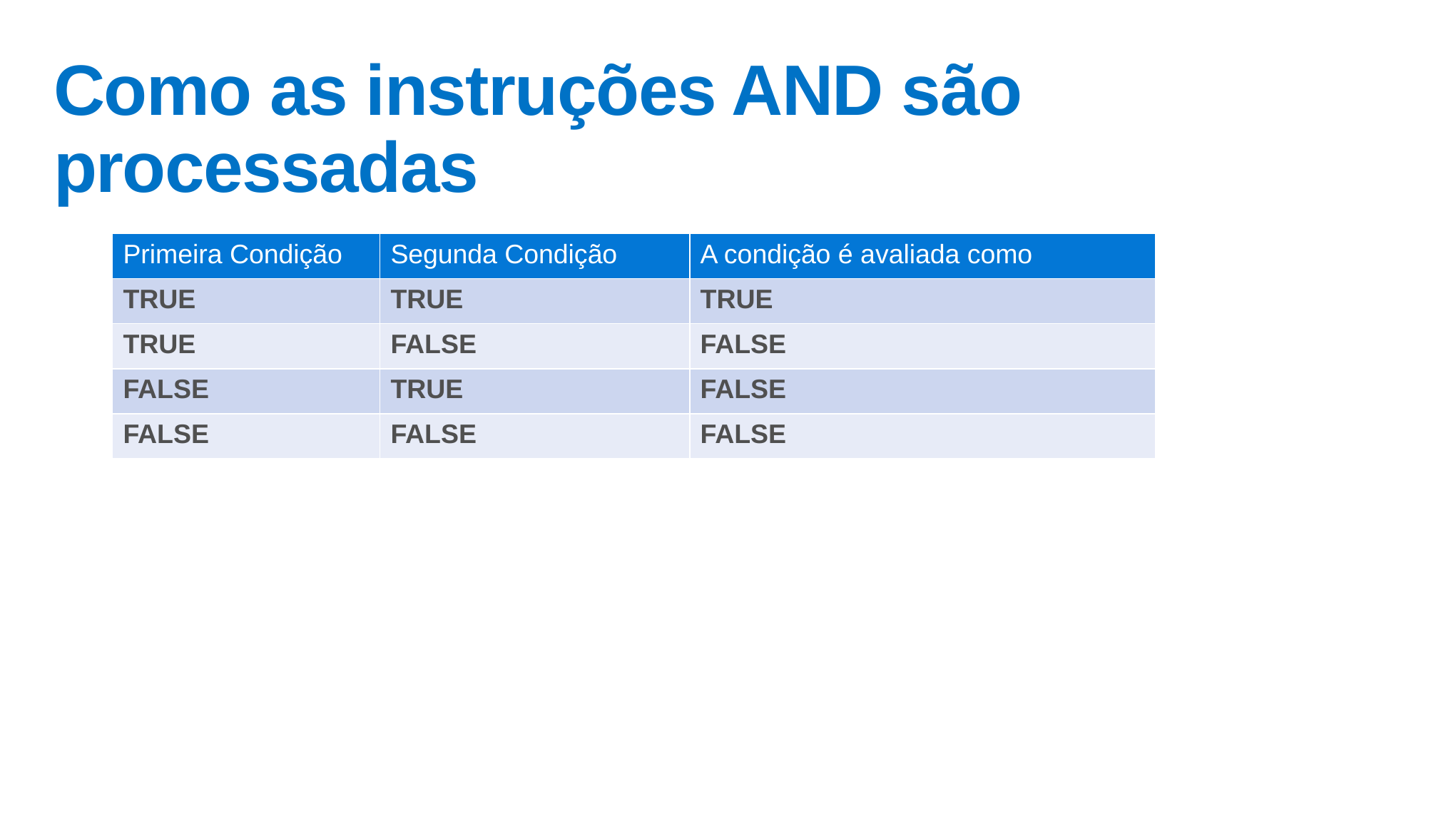

# Como as instruções AND são processadas
| Primeira Condição | Segunda Condição | A condição é avaliada como |
| --- | --- | --- |
| TRUE | TRUE | TRUE |
| TRUE | FALSE | FALSE |
| FALSE | TRUE | FALSE |
| FALSE | FALSE | FALSE |